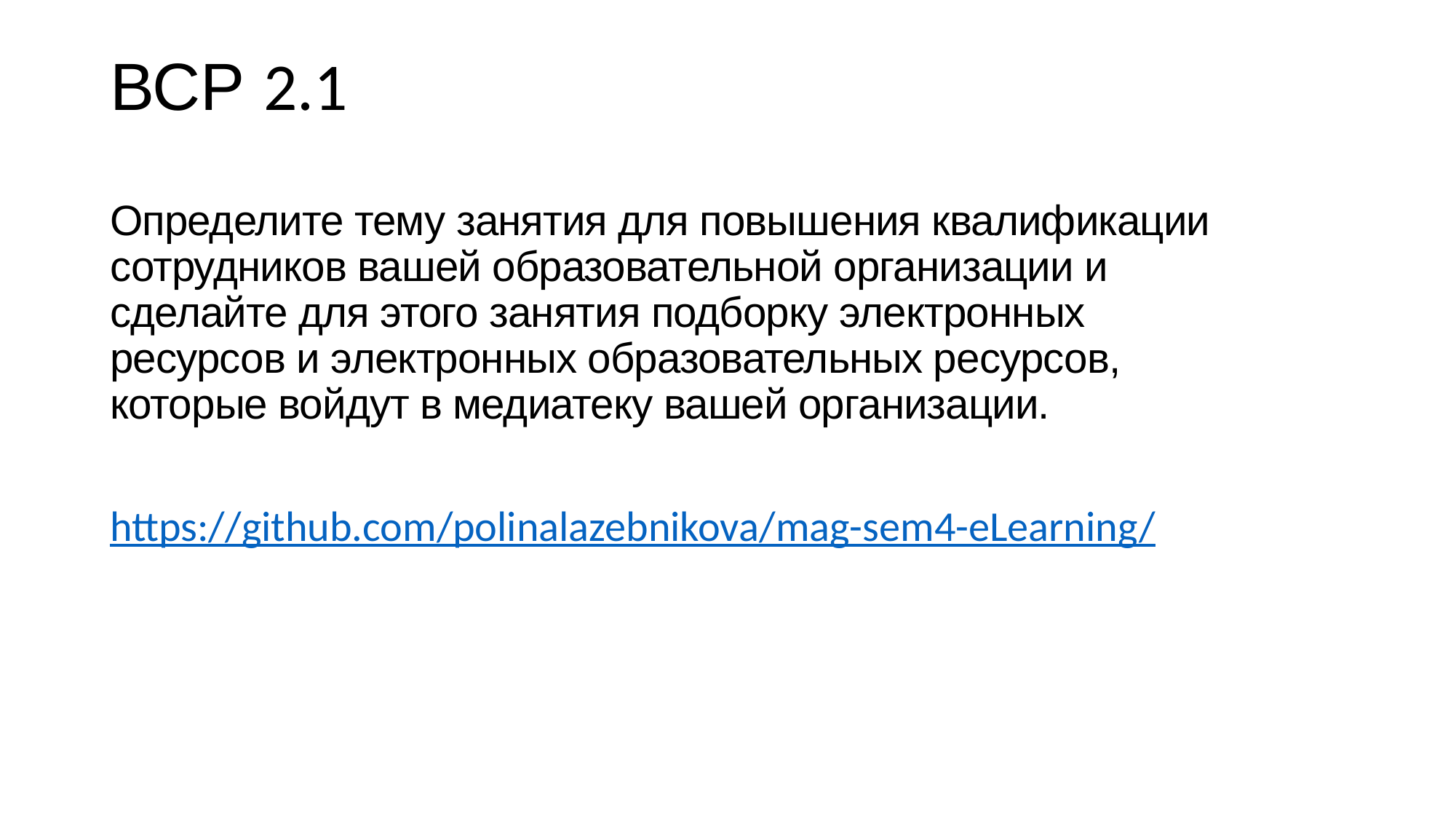

ВСР 2.1

Определите тему занятия для повышения квалификации сотрудников вашей образовательной организации и сделайте для этого занятия подборку электронных ресурсов и электронных образовательных ресурсов, которые войдут в медиатеку вашей организации.
https://github.com/polinalazebnikova/mag-sem4-eLearning/